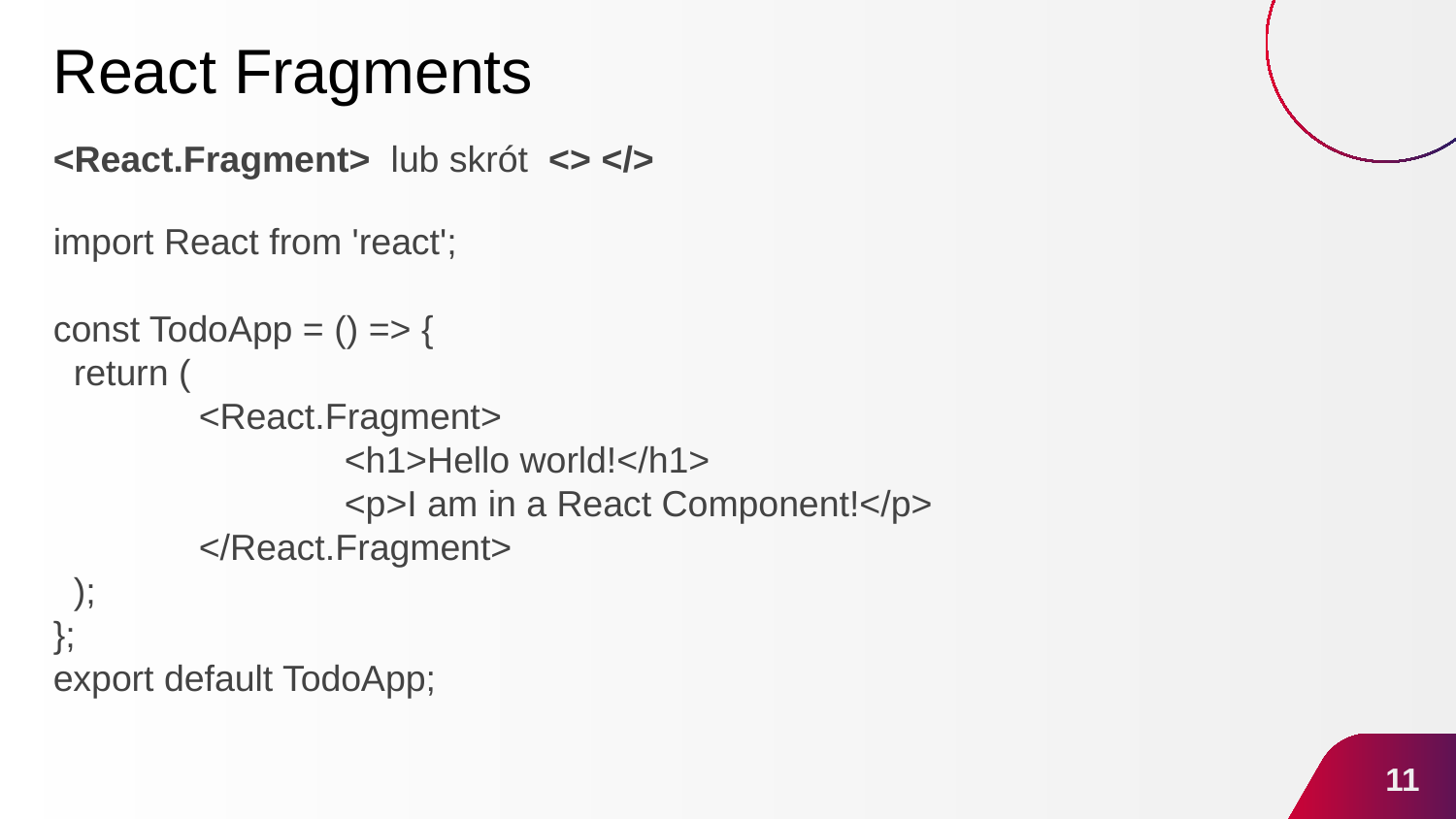

# React Fragments
<React.Fragment>  lub skrót  <> </>
import React from 'react';

const TodoApp = () => {
  return (
	<React.Fragment>
  		<h1>Hello world!</h1>
  		<p>I am in a React Component!</p>
	</React.Fragment>
  );
};
export default TodoApp;

11